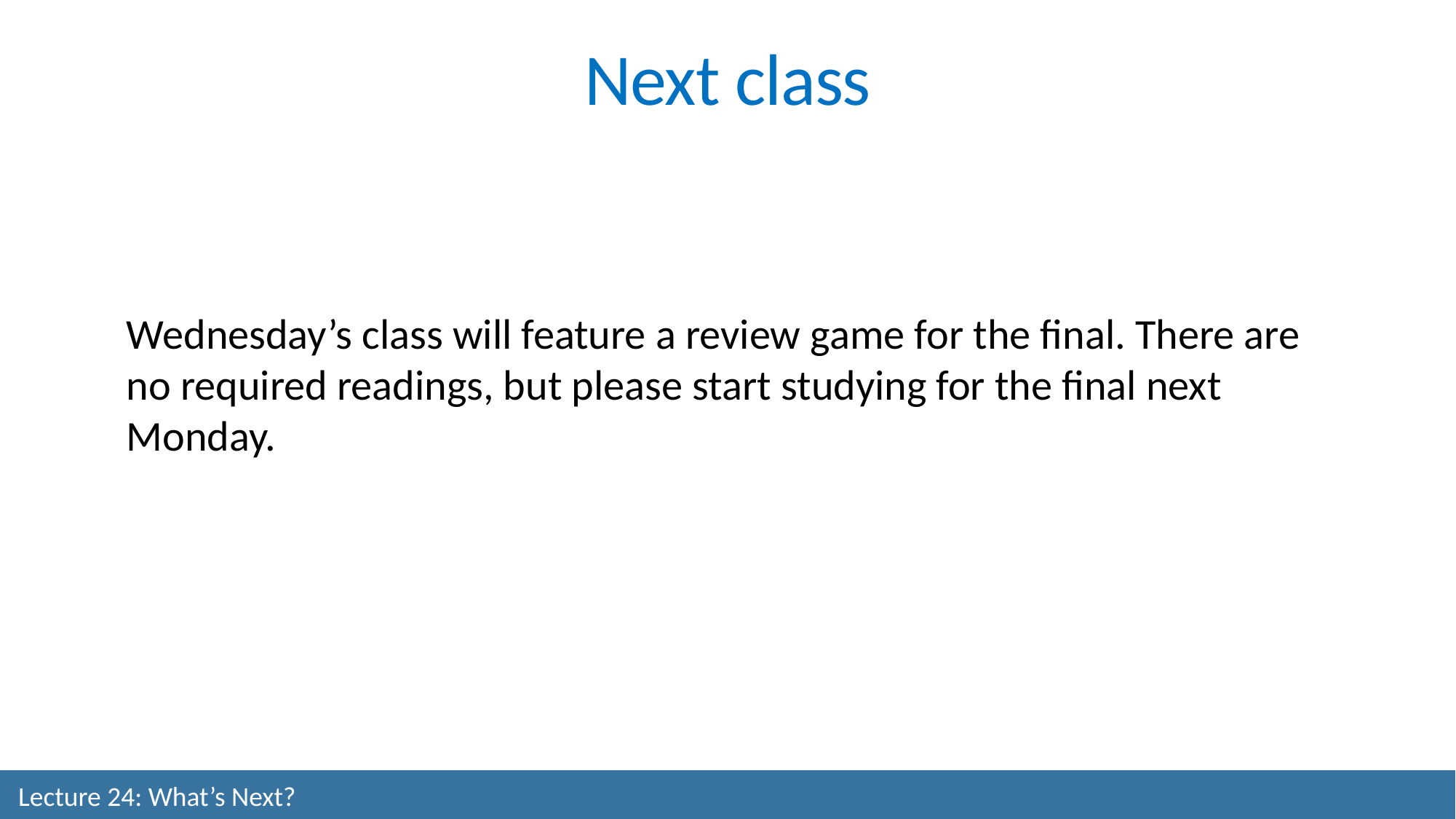

Next class

Wednesday’s class will feature a review game for the final. There are no required readings, but please start studying for the final next Monday.